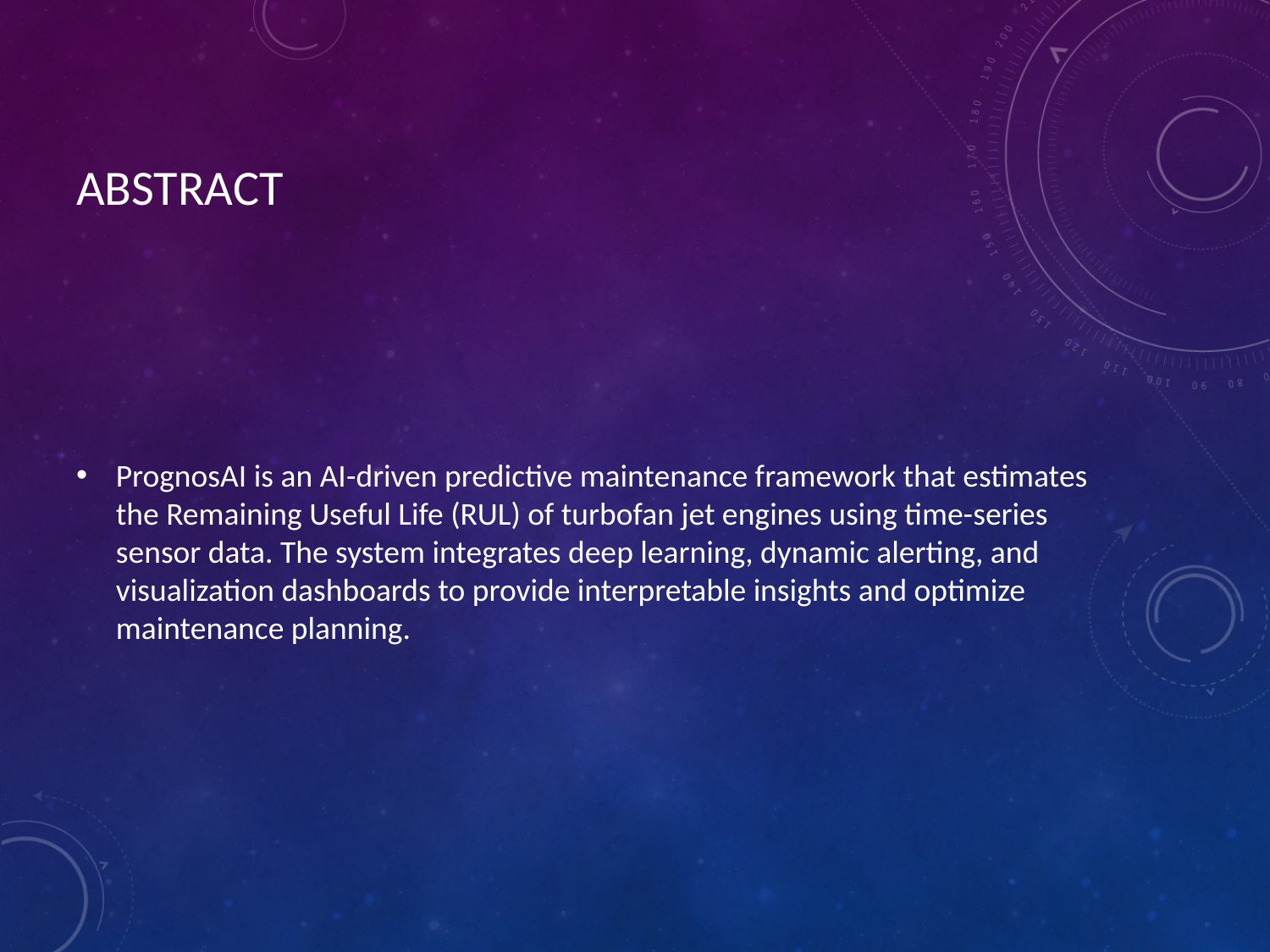

# Abstract
PrognosAI is an AI-driven predictive maintenance framework that estimates the Remaining Useful Life (RUL) of turbofan jet engines using time-series sensor data. The system integrates deep learning, dynamic alerting, and visualization dashboards to provide interpretable insights and optimize maintenance planning.